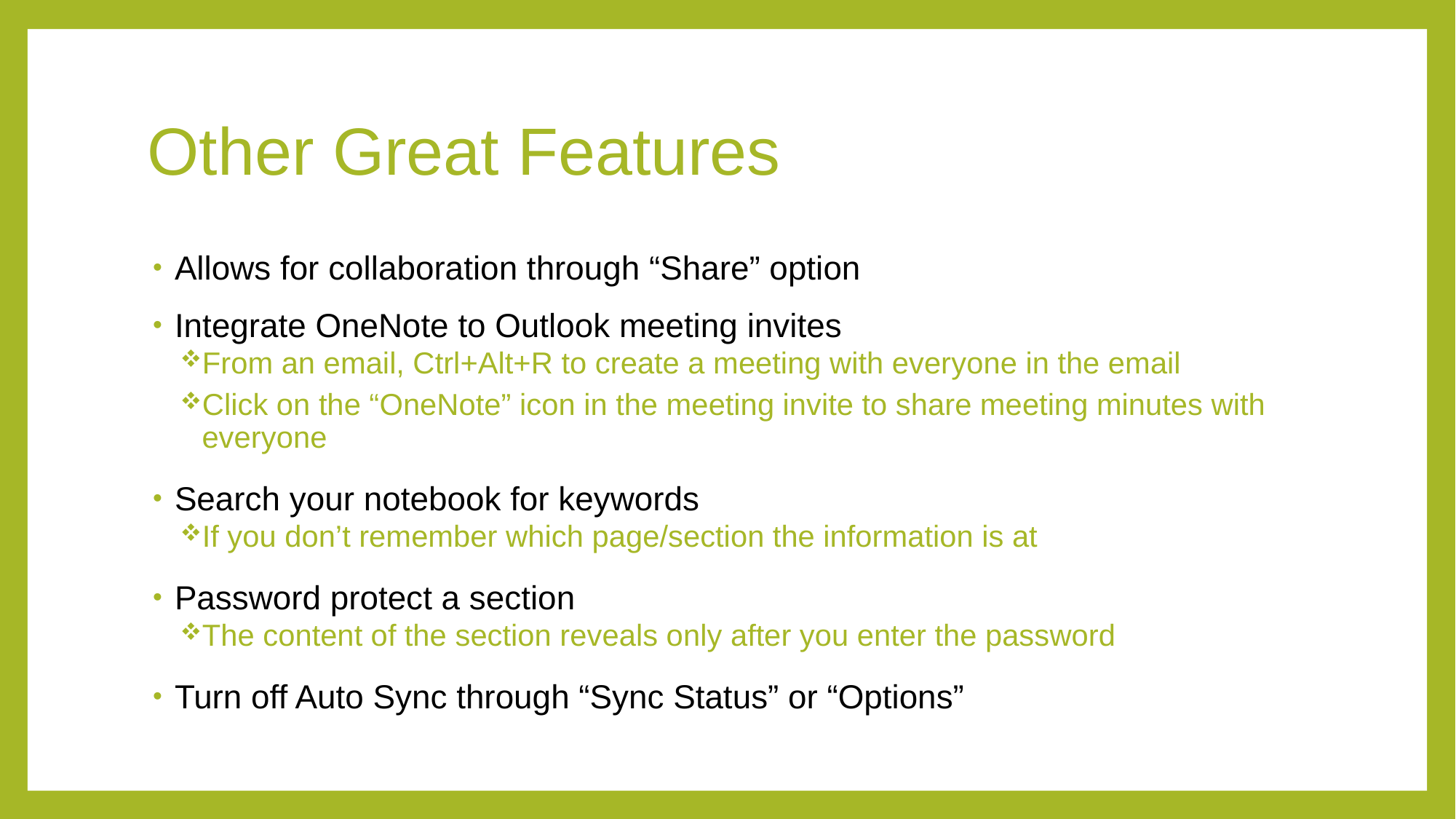

# Other Great Features
Allows for collaboration through “Share” option
Integrate OneNote to Outlook meeting invites
From an email, Ctrl+Alt+R to create a meeting with everyone in the email
Click on the “OneNote” icon in the meeting invite to share meeting minutes with everyone
Search your notebook for keywords
If you don’t remember which page/section the information is at
Password protect a section
The content of the section reveals only after you enter the password
Turn off Auto Sync through “Sync Status” or “Options”